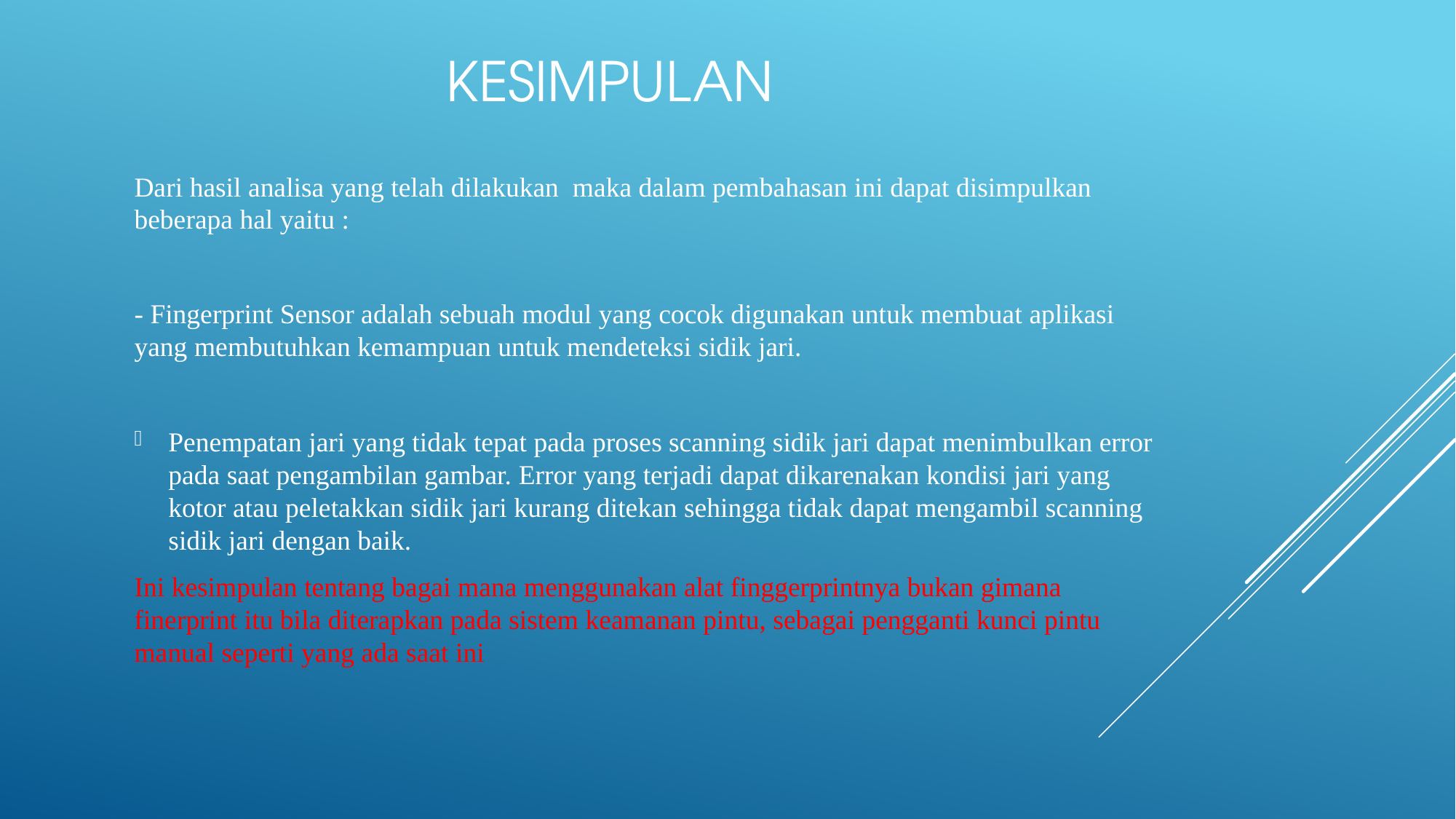

# KESIMPULAN
Dari hasil analisa yang telah dilakukan  maka dalam pembahasan ini dapat disimpulkan beberapa hal yaitu :

- Fingerprint Sensor adalah sebuah modul yang cocok digunakan untuk membuat aplikasi yang membutuhkan kemampuan untuk mendeteksi sidik jari.

Penempatan jari yang tidak tepat pada proses scanning sidik jari dapat menimbulkan error pada saat pengambilan gambar. Error yang terjadi dapat dikarenakan kondisi jari yang kotor atau peletakkan sidik jari kurang ditekan sehingga tidak dapat mengambil scanning sidik jari dengan baik.
Ini kesimpulan tentang bagai mana menggunakan alat finggerprintnya bukan gimana finerprint itu bila diterapkan pada sistem keamanan pintu, sebagai pengganti kunci pintu manual seperti yang ada saat ini